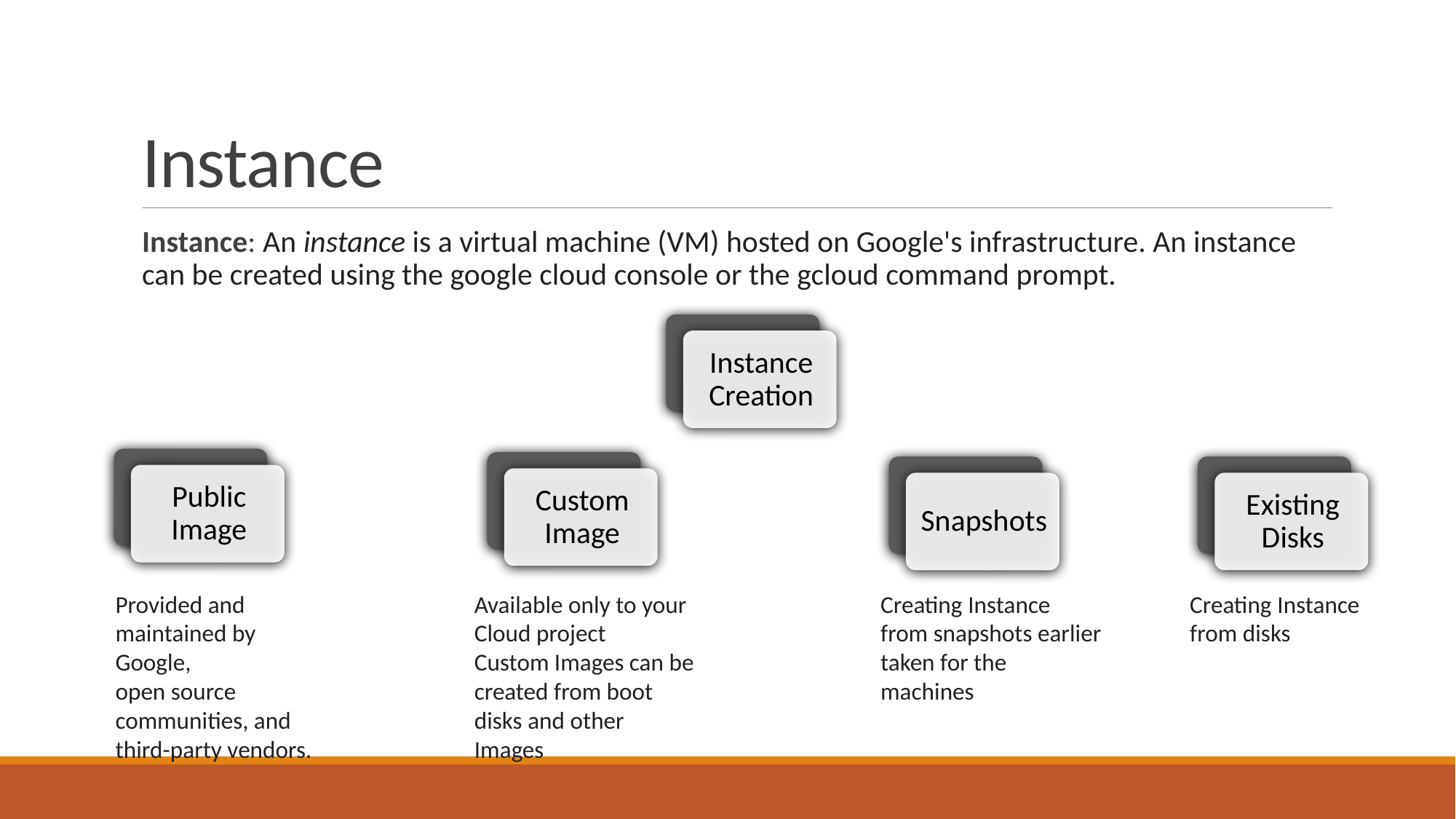

# Instance
Instance: An instance is a virtual machine (VM) hosted on Google's infrastructure. An instance can be created using the google cloud console or the gcloud command prompt.

Instance Creation
Public Image
Custom Image
Snapshots
Existing Disks
Provided and maintained by Google,
open source communities, and third-party vendors.
Available only to your Cloud project
Custom Images can be created from boot disks and other Images
Creating Instance from snapshots earlier taken for the machines
Creating Instance from disks